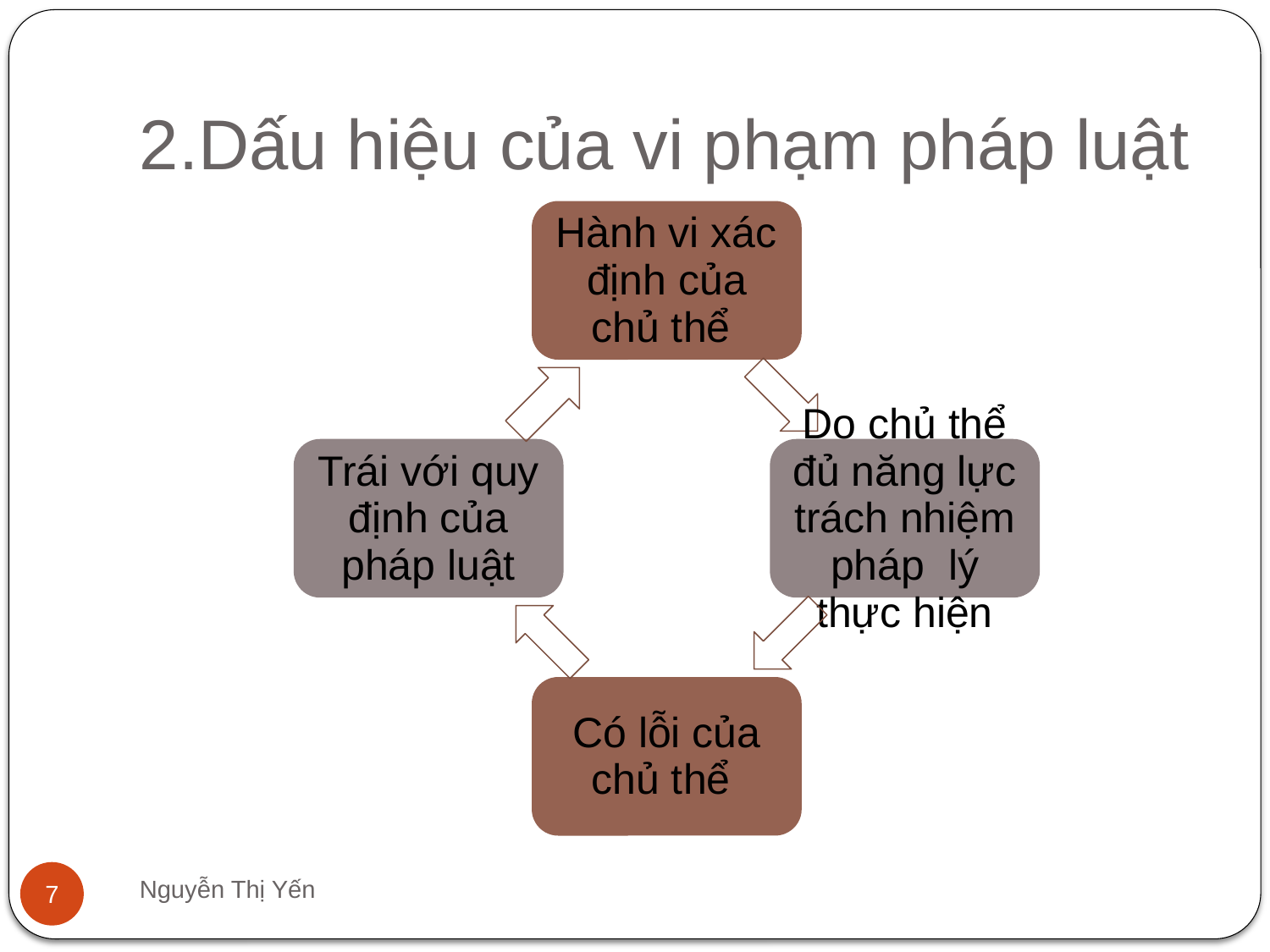

# 2.Dấu hiệu của vi phạm pháp luật
Hành vi xác định của chủ thể
Do chủ thể đủ năng lực trách nhiệm pháp  lý thực hiện
Có lỗi của chủ thể
Trái với quy định của pháp luật
Nguyễn Thị Yến
7